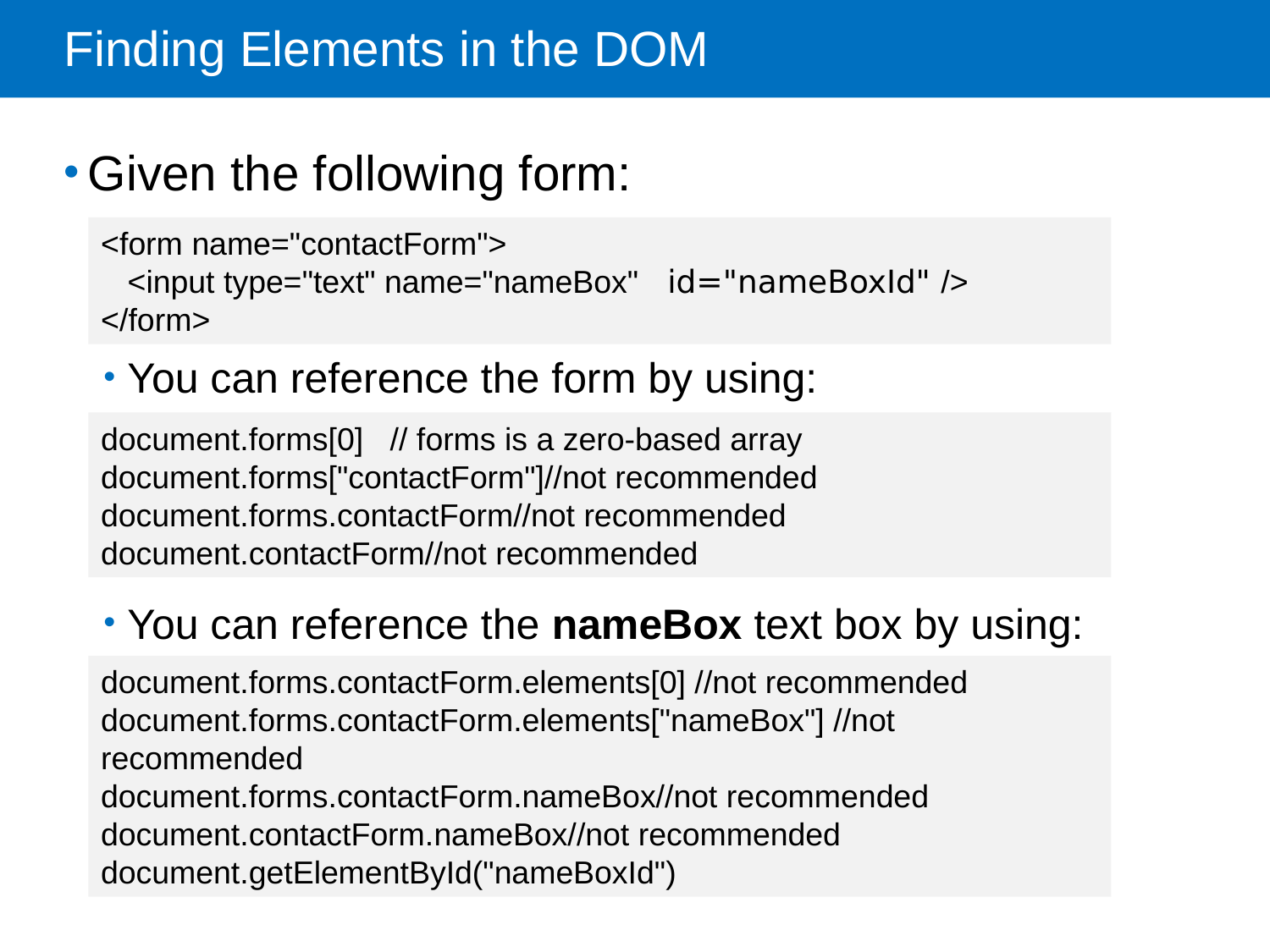

# Finding Elements in the DOM
Given the following form:

You can reference the form by using:

You can reference the nameBox text box by using:
<form name="contactForm">
   <input type="text" name="nameBox"   id="nameBoxId" />
</form>
document.forms[0]   // forms is a zero-based array
document.forms["contactForm"]//not recommended
document.forms.contactForm//not recommended
document.contactForm//not recommended
document.forms.contactForm.elements[0] //not recommended
document.forms.contactForm.elements["nameBox"] //not recommended
document.forms.contactForm.nameBox//not recommended
document.contactForm.nameBox//not recommended
document.getElementById("nameBoxId")